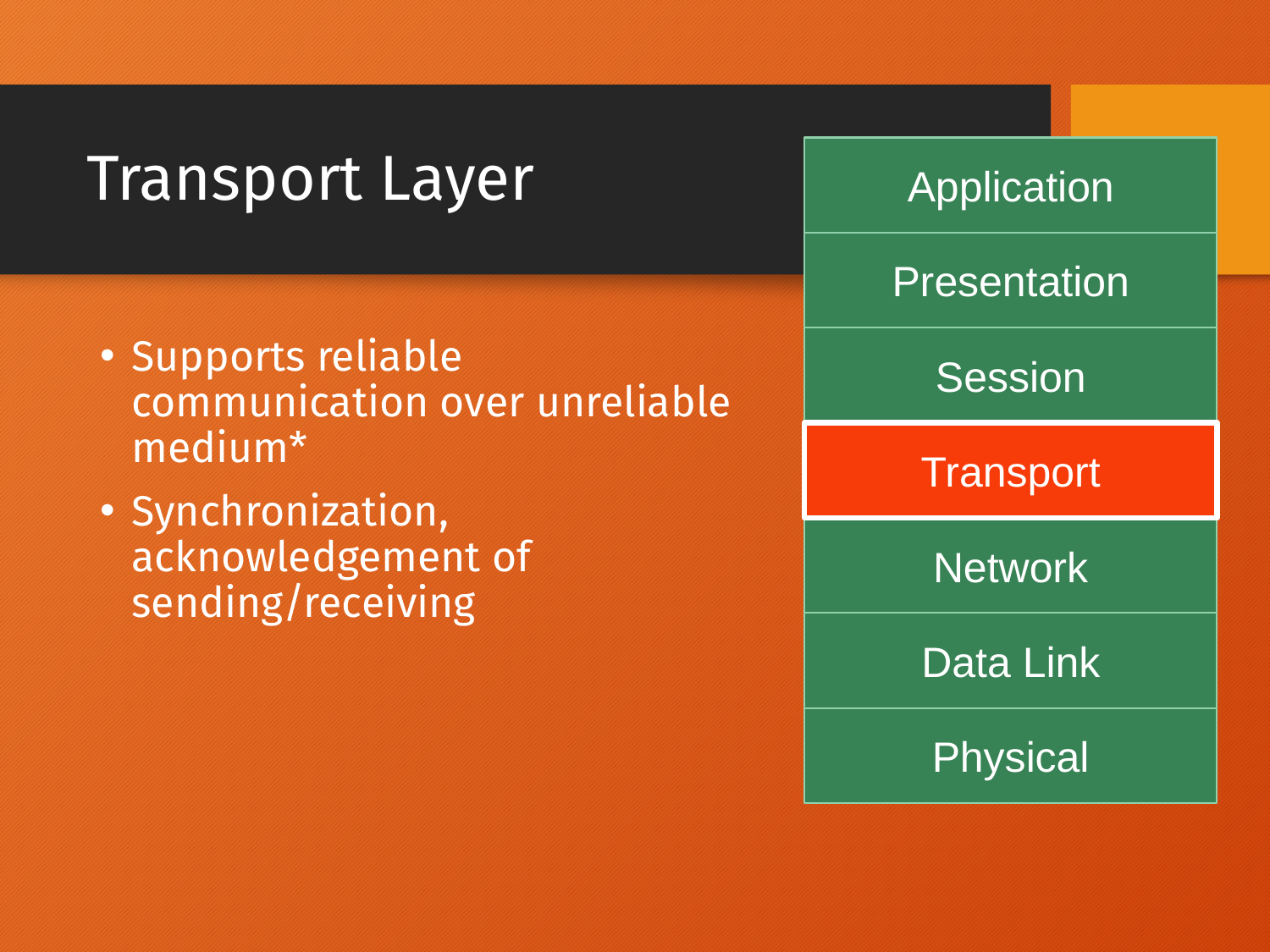

# Transport Layer
Application
Presentation
Session
Supports reliable communication over unreliable medium*
Synchronization, acknowledgement of sending/receiving
Transport
Network
Data Link
Physical